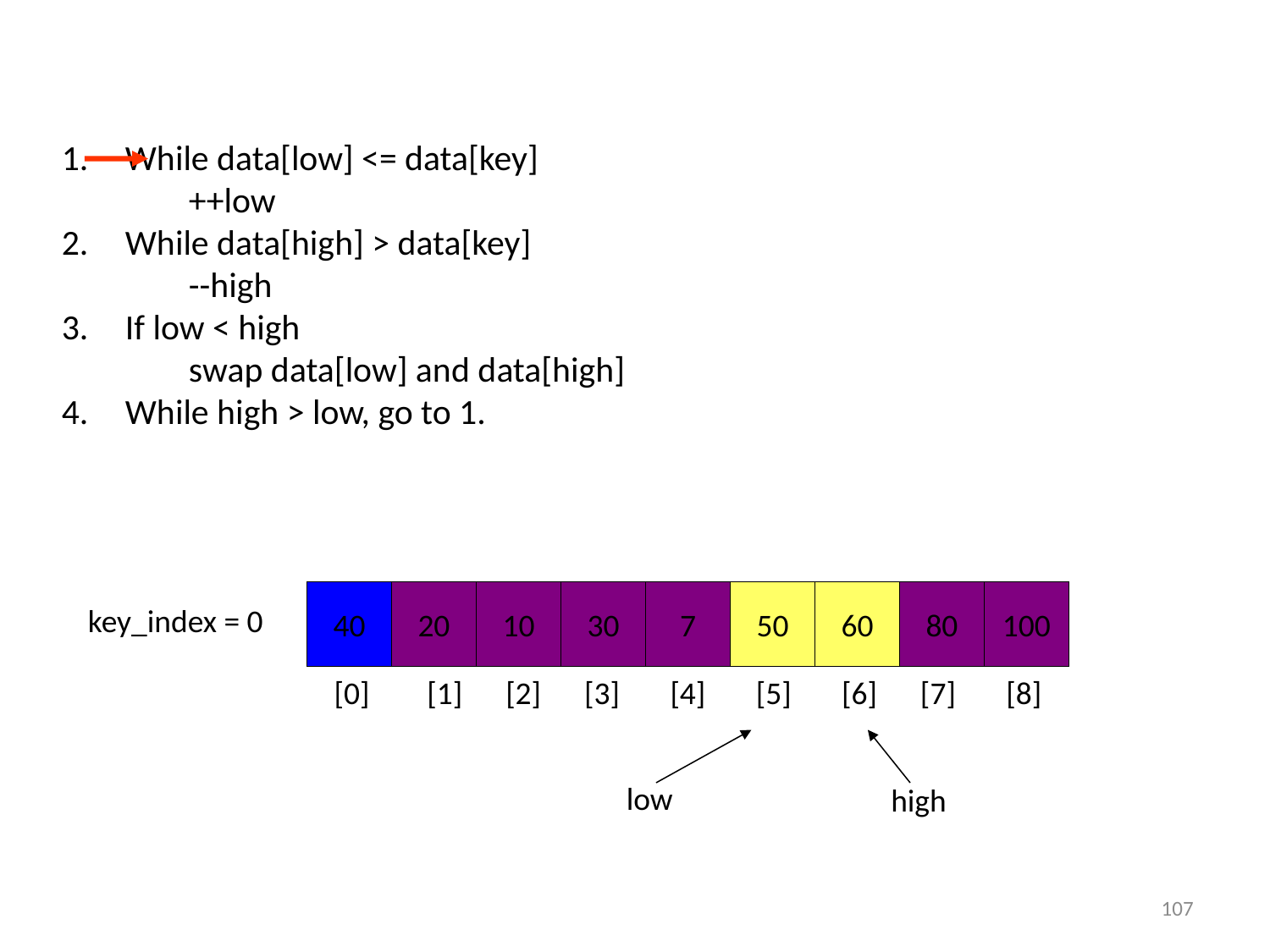

While data[low] <= data[key]
	++low
While data[high] > data[key]
	--high
If low < high
	swap data[low] and data[high]
While high > low, go to 1.

40
20
10
30
7
50
60
80
100
key_index = 0
[0]        [1]      [2]      [3]       [4]       [5]       [6]      [7]       [8]

low
high
107